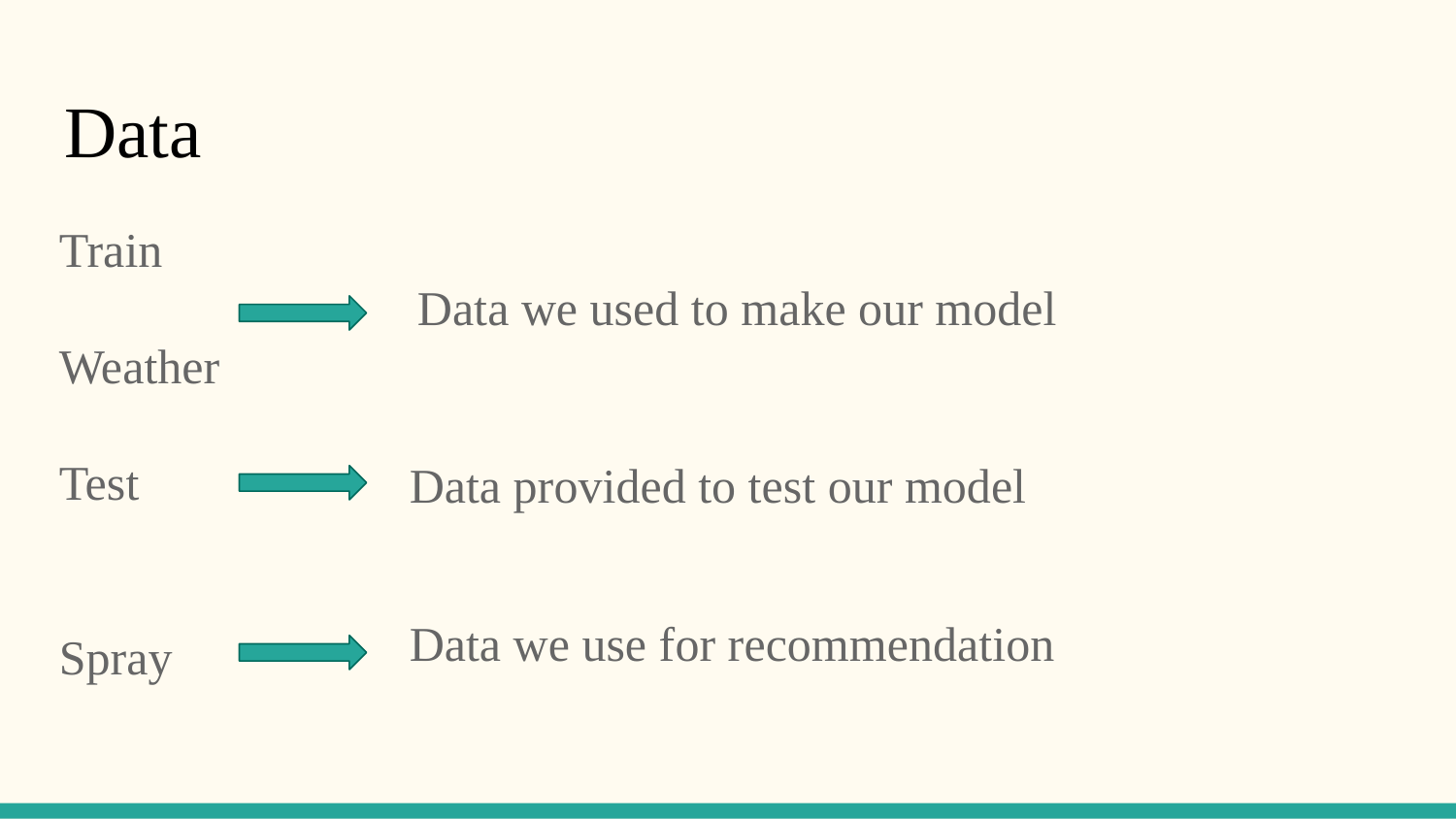

# Data
Train

Weather

Test

Spray

Data we used to make our model

Data provided to test our model

Data we use for recommendation